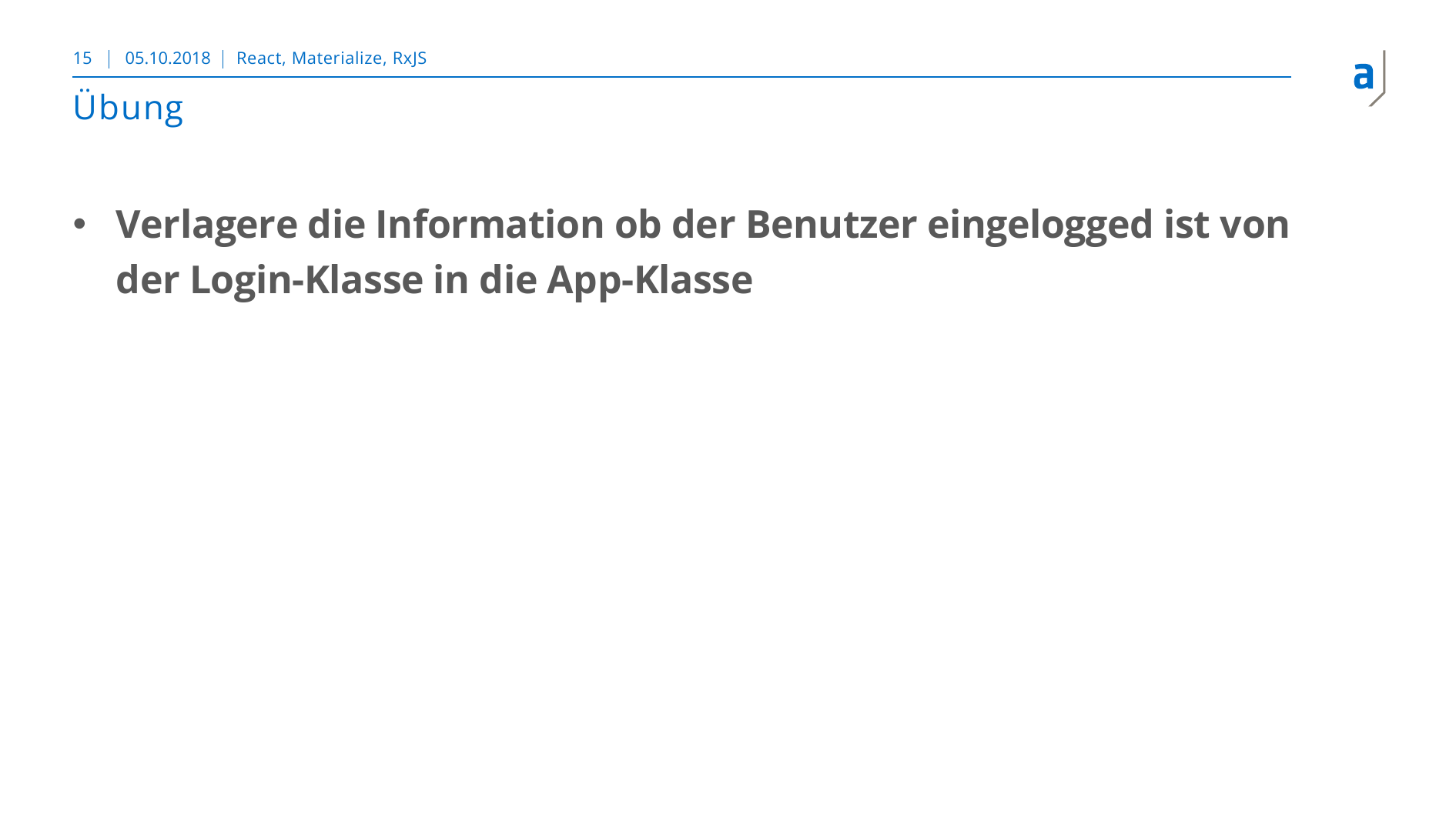

15
05.10.2018
React, Materialize, RxJS
# Übung
Verlagere die Information ob der Benutzer eingelogged ist von der Login-Klasse in die App-Klasse